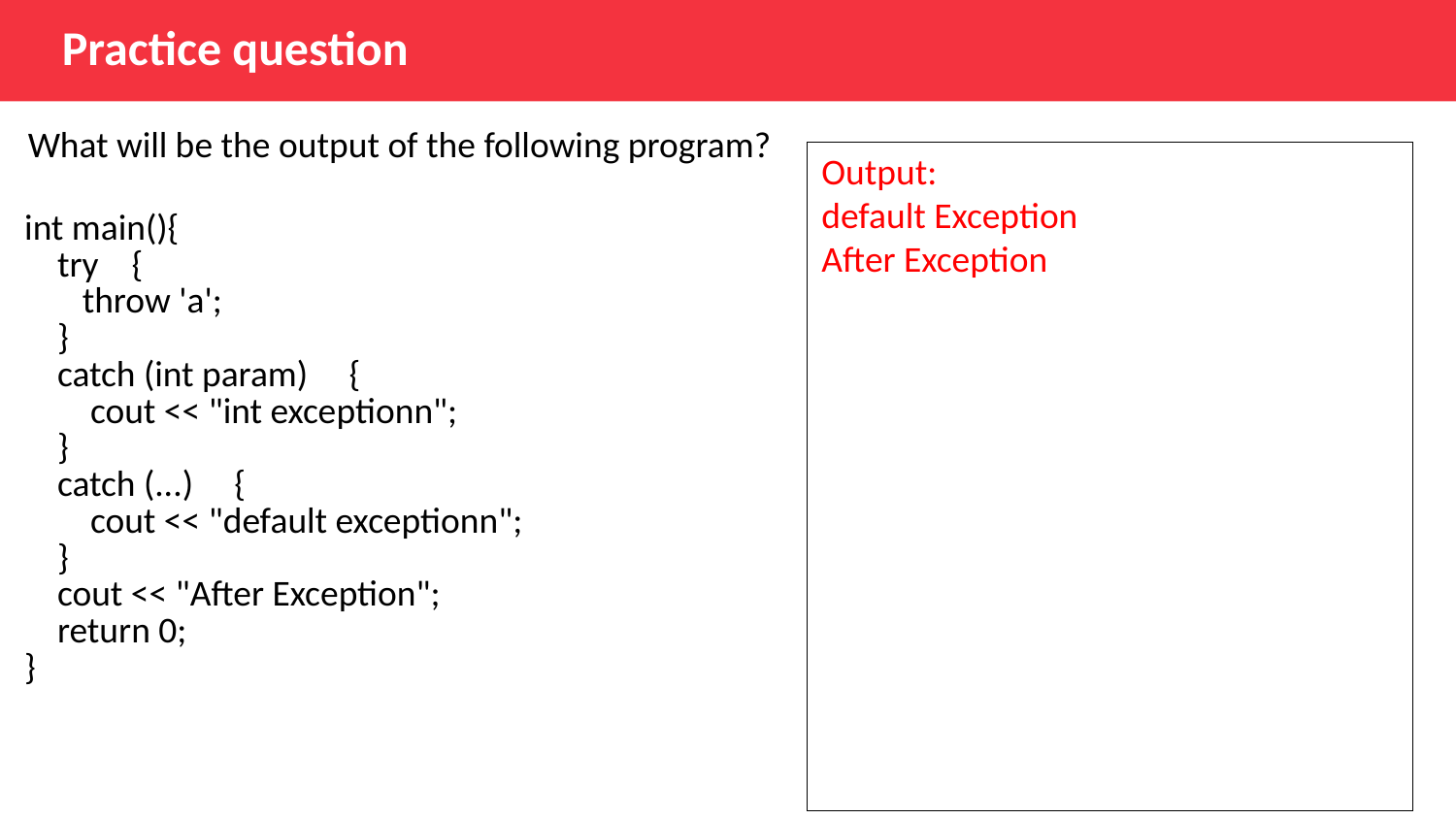

Practice question
What will be the output of the following program?

Output:
default Exception
After Exception

| int main(){ try { throw 'a'; } catch (int param) { cout << "int exceptionn"; } catch (...) { cout << "default exceptionn"; } cout << "After Exception"; return 0; } |
| --- |